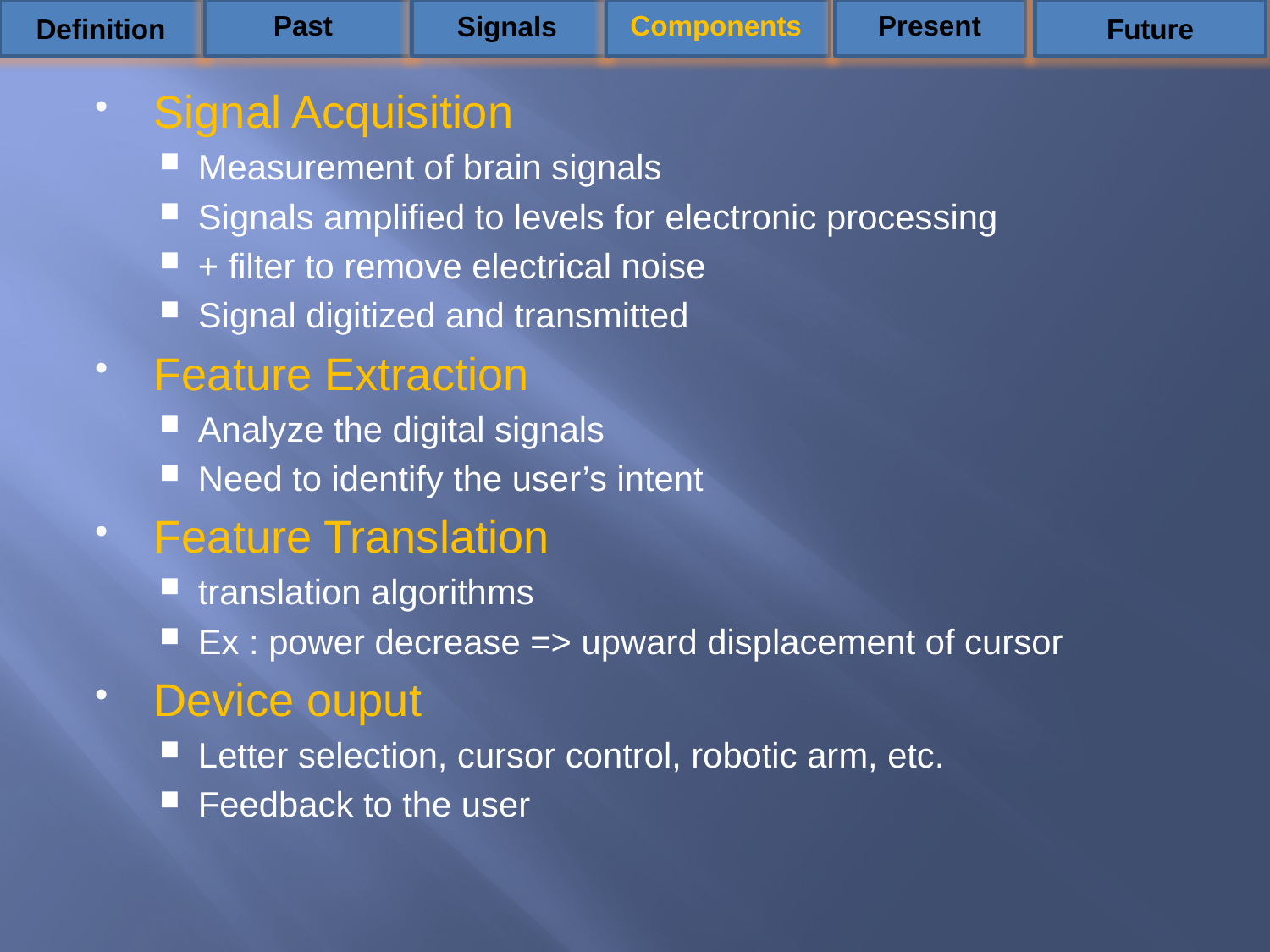

Past
Components
Present
Signals
Definition
Future
Signal Acquisition
Measurement of brain signals
Signals amplified to levels for electronic processing
+ filter to remove electrical noise
Signal digitized and transmitted
Feature Extraction
Analyze the digital signals
Need to identify the user’s intent
Feature Translation
translation algorithms
Ex : power decrease => upward displacement of cursor
Device ouput
Letter selection, cursor control, robotic arm, etc.
Feedback to the user